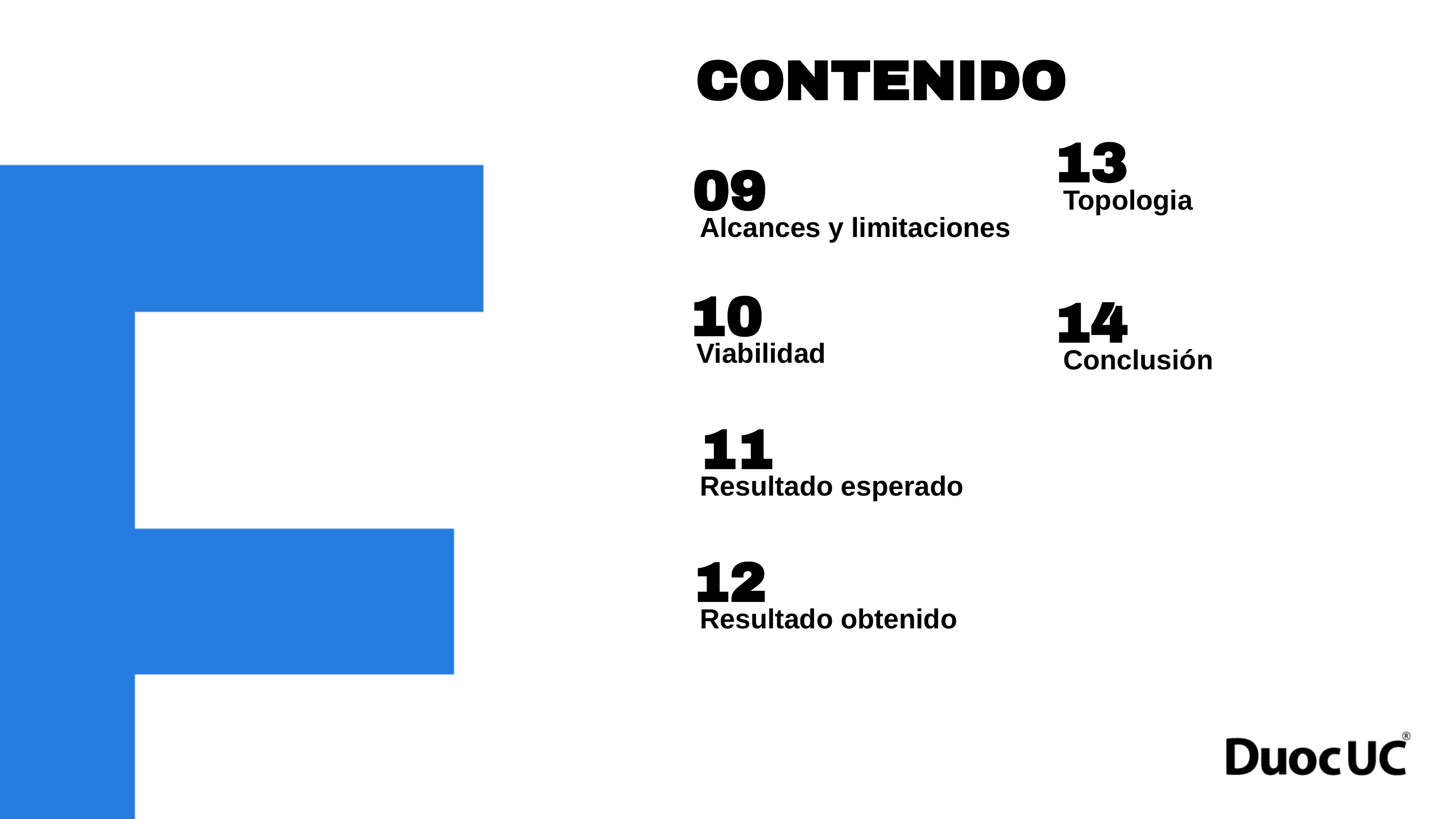

CONTENIDO
13
09
Topologia
Alcances y limitaciones
10
14
Viabilidad
Conclusión
11
Resultado esperado
12

Resultado obtenido